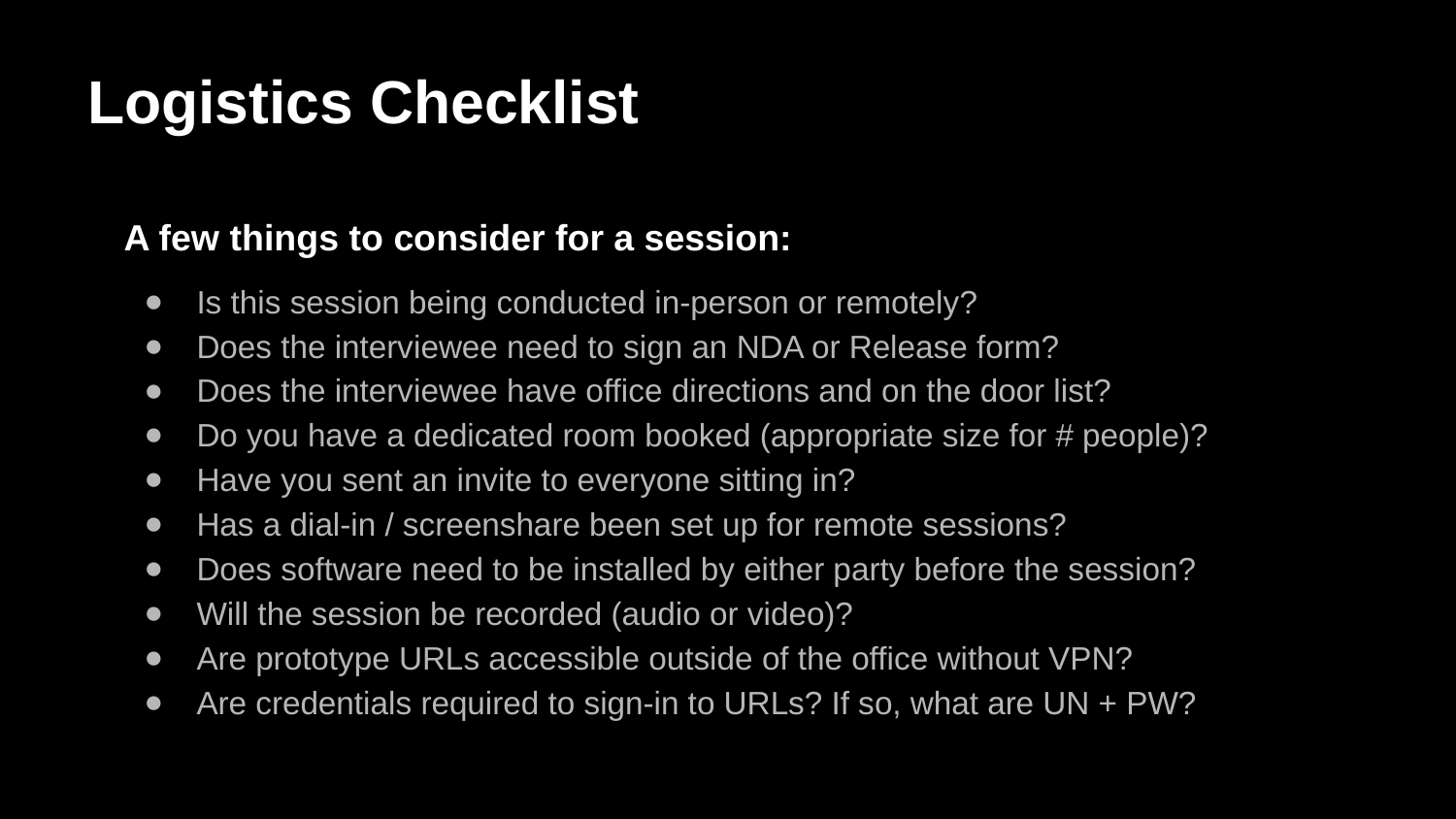

# Logistics Checklist
A few things to consider for a session:
Is this session being conducted in-person or remotely?
Does the interviewee need to sign an NDA or Release form?
Does the interviewee have office directions and on the door list?
Do you have a dedicated room booked (appropriate size for # people)?
Have you sent an invite to everyone sitting in?
Has a dial-in / screenshare been set up for remote sessions?
Does software need to be installed by either party before the session?
Will the session be recorded (audio or video)?
Are prototype URLs accessible outside of the office without VPN?
Are credentials required to sign-in to URLs? If so, what are UN + PW?